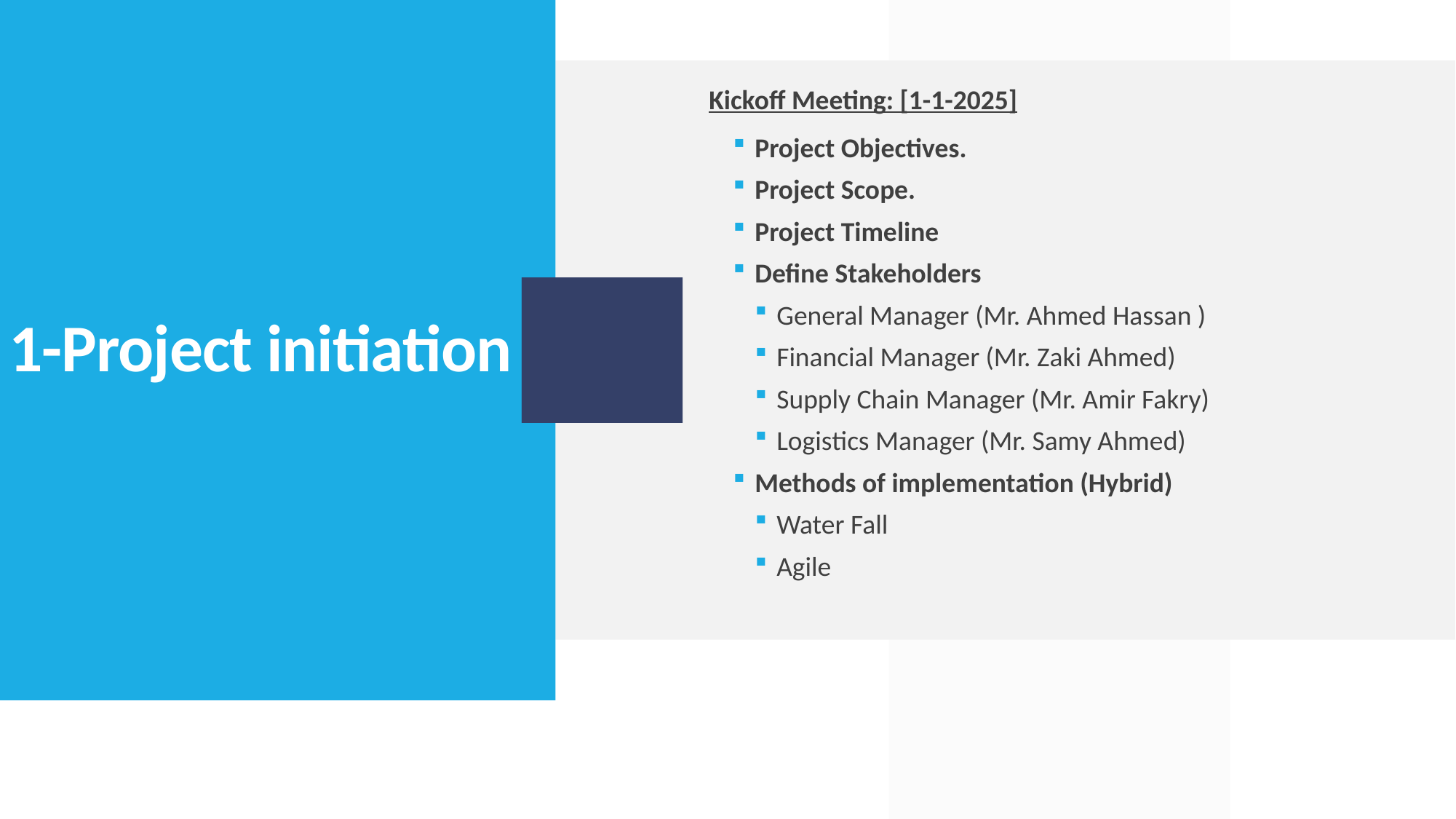

Kickoff Meeting: [1-1-2025]
Project Objectives.
Project Scope.
Project Timeline
Define Stakeholders
General Manager (Mr. Ahmed Hassan )
Financial Manager (Mr. Zaki Ahmed)
Supply Chain Manager (Mr. Amir Fakry)
Logistics Manager (Mr. Samy Ahmed)
Methods of implementation (Hybrid)
Water Fall
Agile

# 1-Project initiation